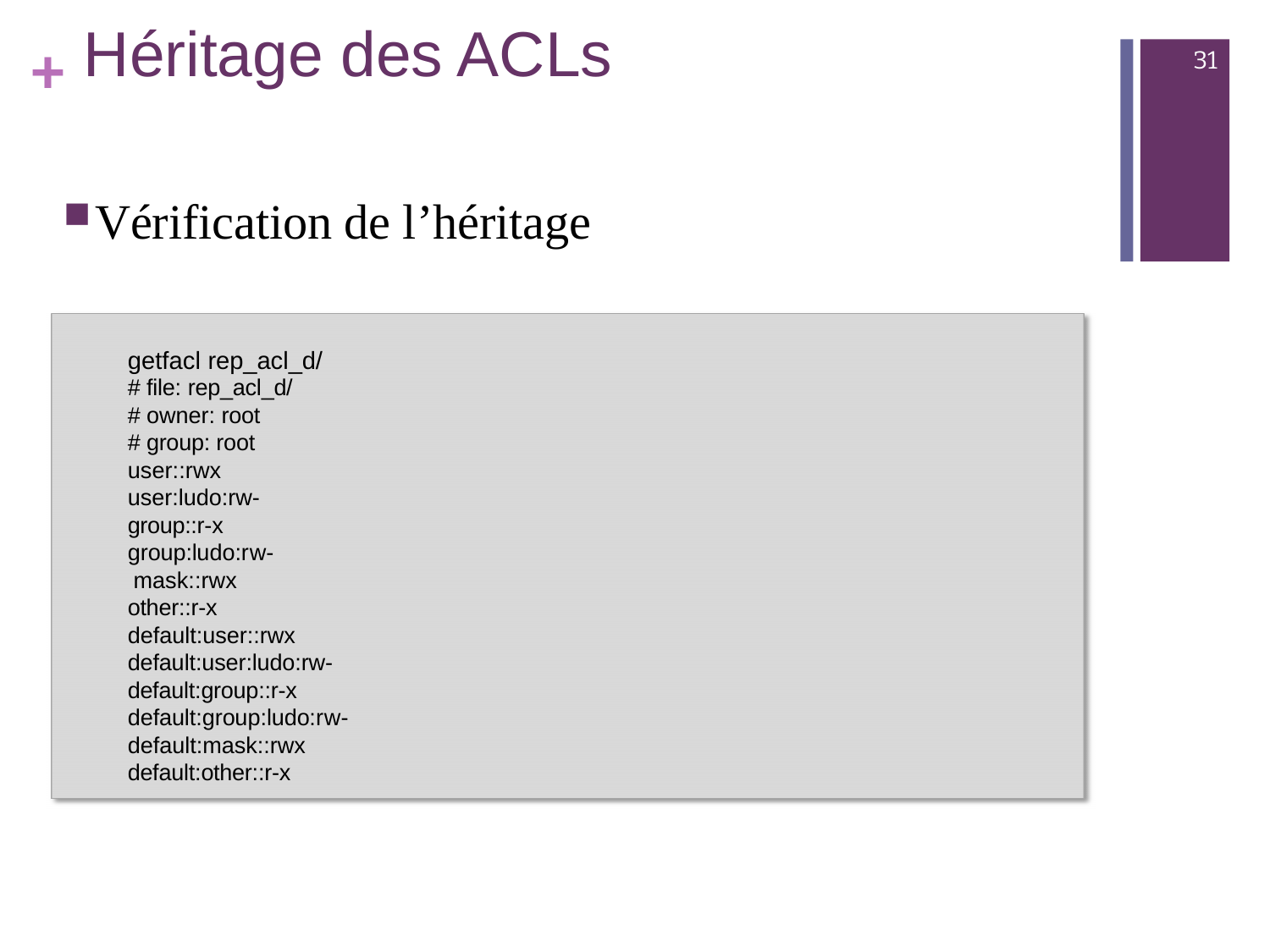

# Héritage des ACLs
31
Vérification de l’héritage

getfacl rep_acl_d/
# file: rep_acl_d/
# owner: root  # group: root  user::rwx  user:ludo:rw-  group::r-x  group:ludo:rw-  mask::rwx  other::r-x
default:user::rwx  default:user:ludo:rw-  default:group::r-x  default:group:ludo:rw-  default:mask::rwx  default:other::r-x